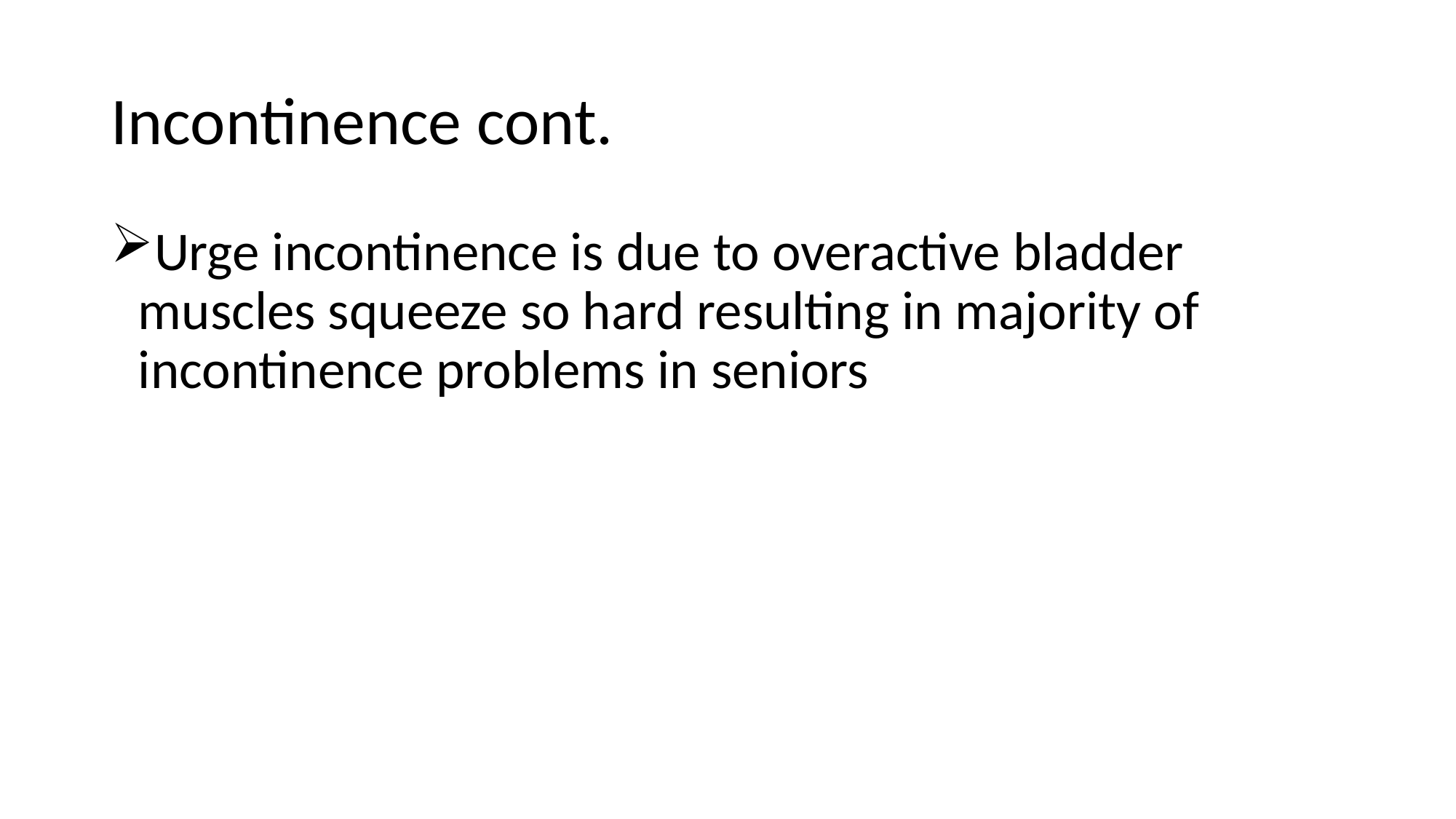

# Incontinence cont.
Urge incontinence is due to overactive bladder muscles squeeze so hard resulting in majority of incontinence problems in seniors